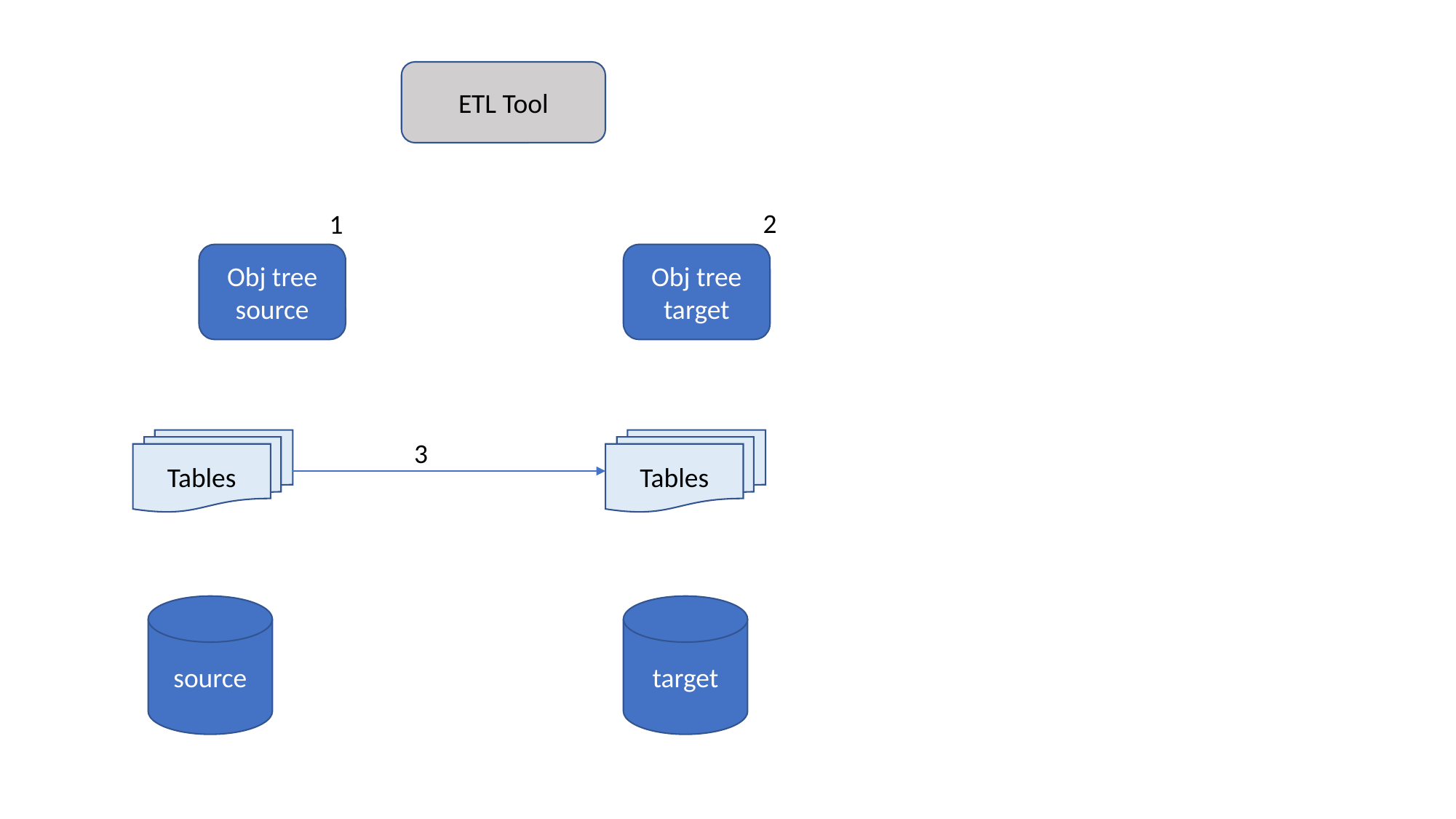

ETL Tool
2
1
Obj tree source
Obj tree target
Tables
Tables
3
source
target